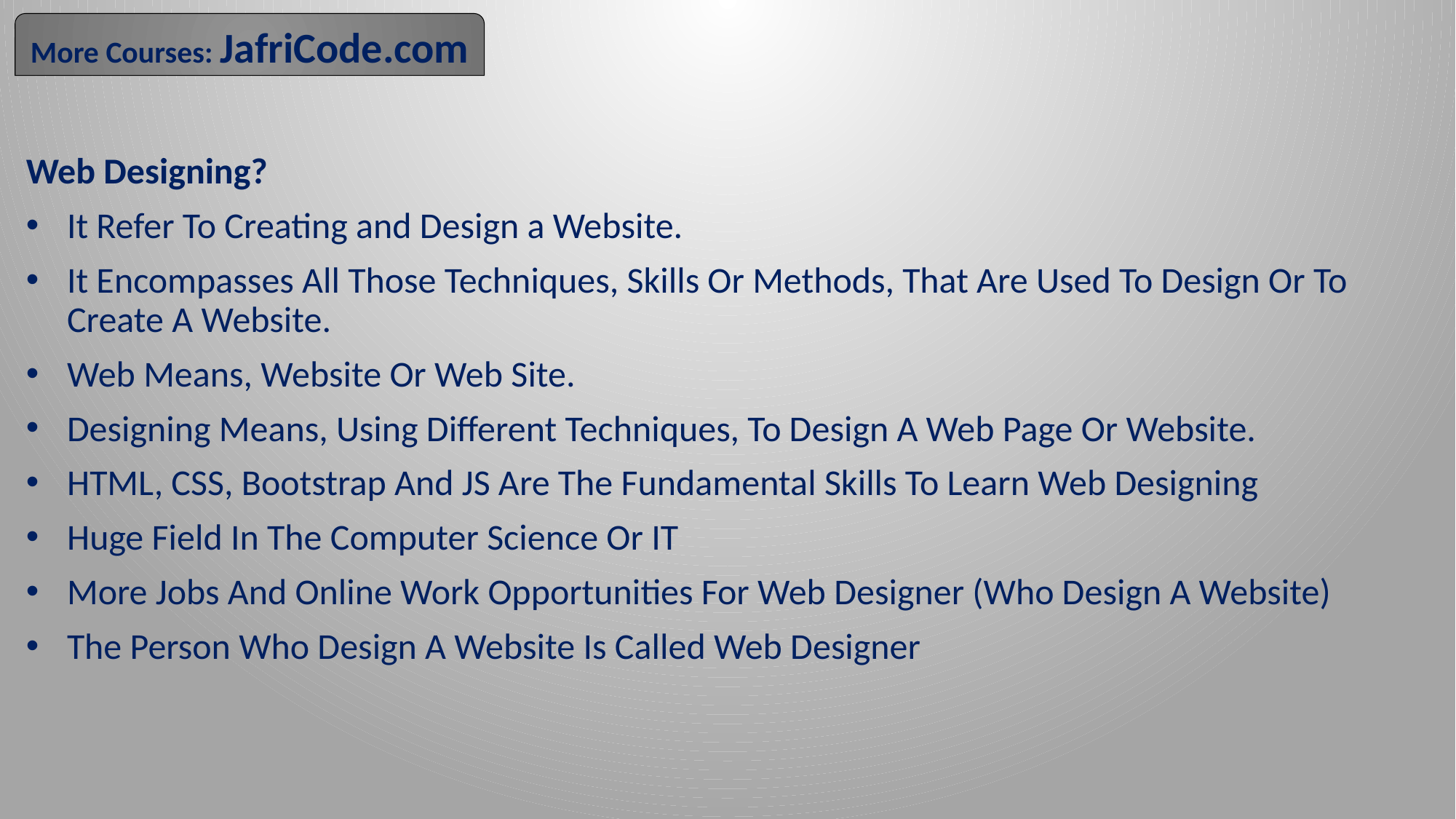

More Courses: JafriCode.com

Web Designing?
It Refer To Creating and Design a Website.
It Encompasses All Those Techniques, Skills Or Methods, That Are Used To Design Or To Create A Website.
Web Means, Website Or Web Site.
Designing Means, Using Different Techniques, To Design A Web Page Or Website.
HTML, CSS, Bootstrap And JS Are The Fundamental Skills To Learn Web Designing
Huge Field In The Computer Science Or IT
More Jobs And Online Work Opportunities For Web Designer (Who Design A Website)
The Person Who Design A Website Is Called Web Designer